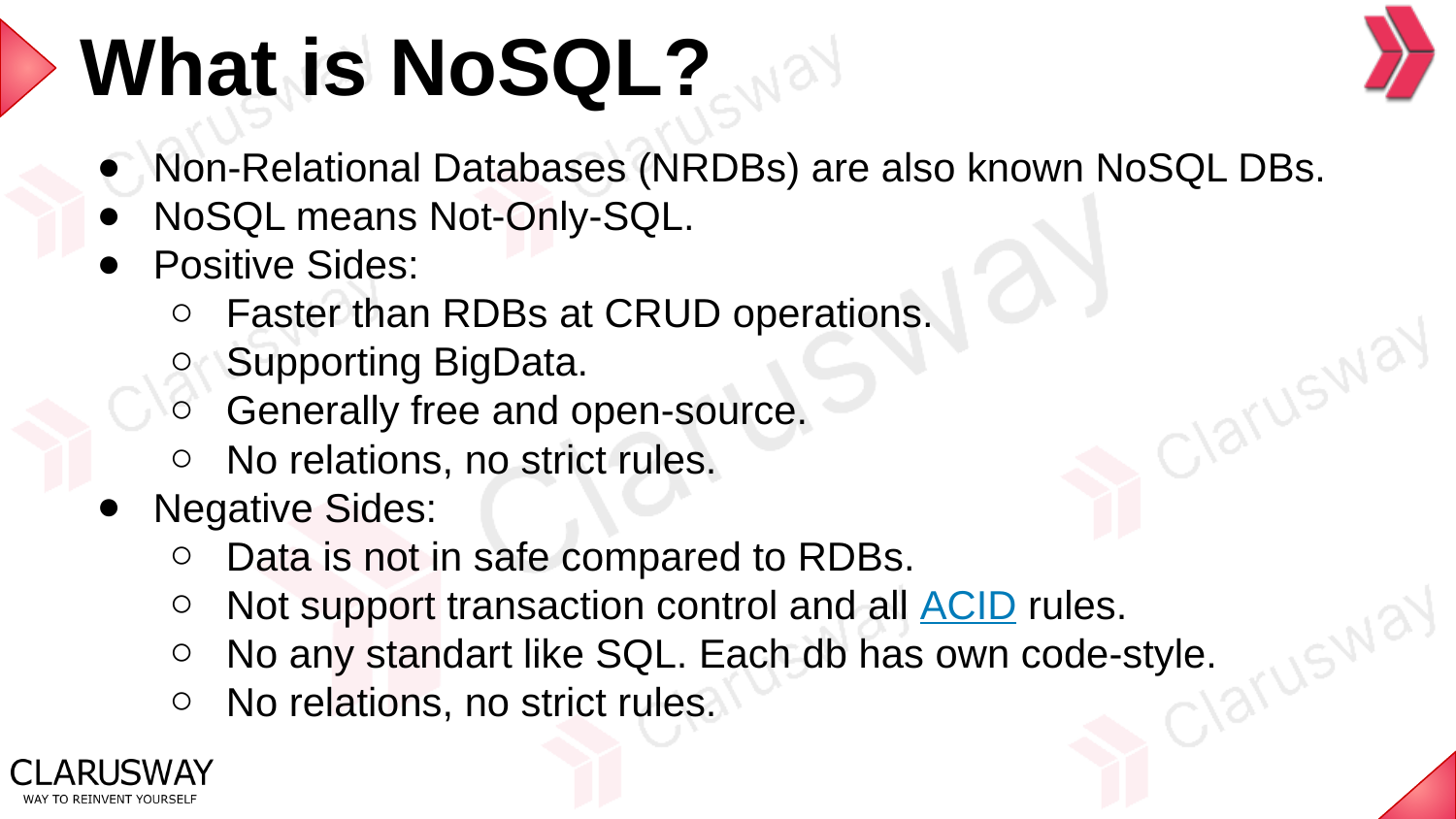

What is NoSQL?
Non-Relational Databases (NRDBs) are also known NoSQL DBs.
NoSQL means Not-Only-SQL.
Positive Sides:
Faster than RDBs at CRUD operations.
Supporting BigData.
Generally free and open-source.
No relations, no strict rules.
Negative Sides:
Data is not in safe compared to RDBs.
Not support transaction control and all ACID rules.
No any standart like SQL. Each db has own code-style.
No relations, no strict rules.